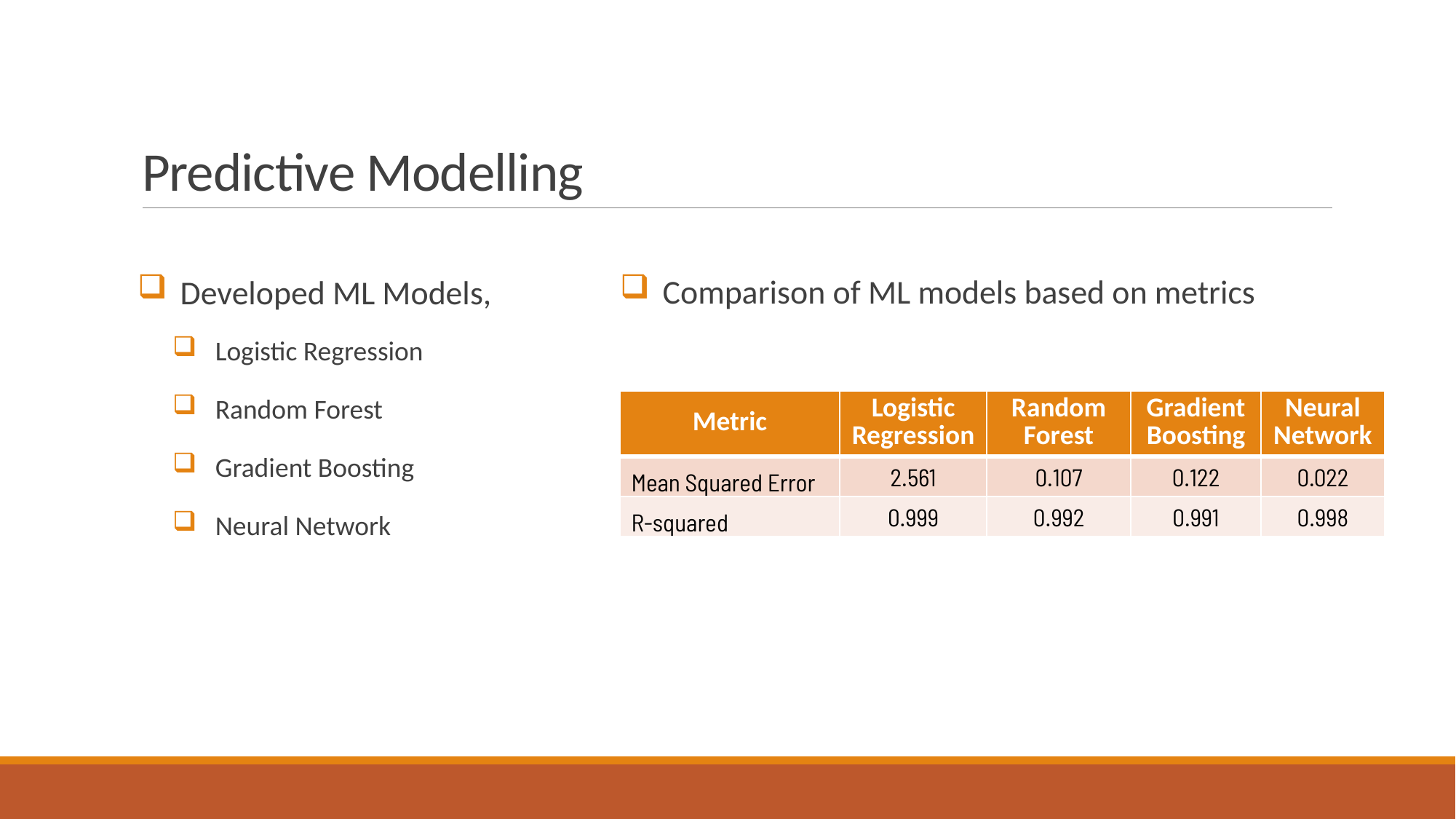

# Predictive Modelling
Developed ML Models,
Logistic Regression
Random Forest
Gradient Boosting
Neural Network
Comparison of ML models based on metrics
| Metric | Logistic Regression | Random Forest | Gradient Boosting | Neural Network |
| --- | --- | --- | --- | --- |
| Mean Squared Error | 2.561 | 0.107 | 0.122 | 0.022 |
| R-squared | 0.999 | 0.992 | 0.991 | 0.998 |